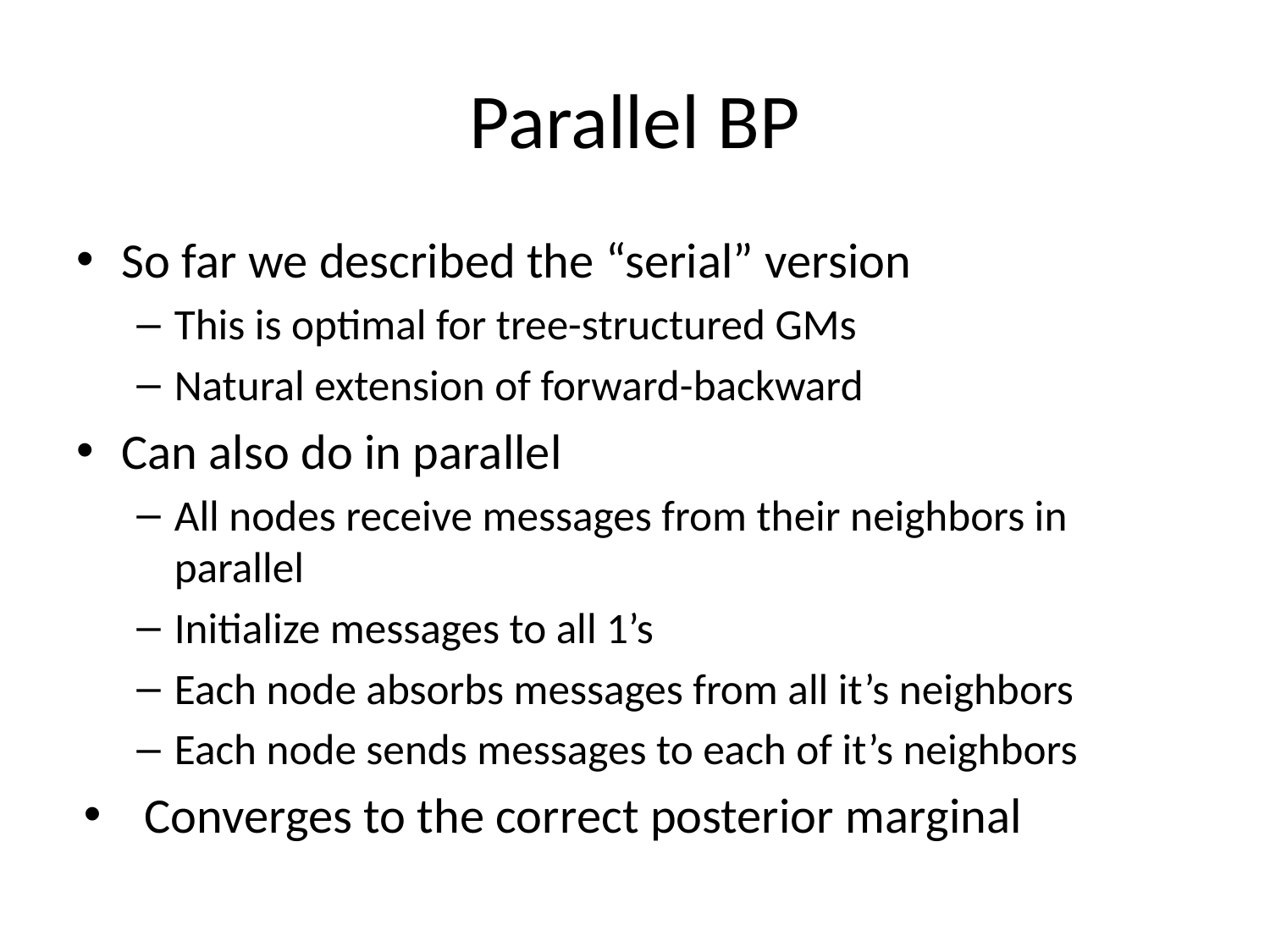

# Parallel BP
So far we described the “serial” version
This is optimal for tree-structured GMs
Natural extension of forward-backward
Can also do in parallel
All nodes receive messages from their neighbors in parallel
Initialize messages to all 1’s
Each node absorbs messages from all it’s neighbors
Each node sends messages to each of it’s neighbors
Converges to the correct posterior marginal